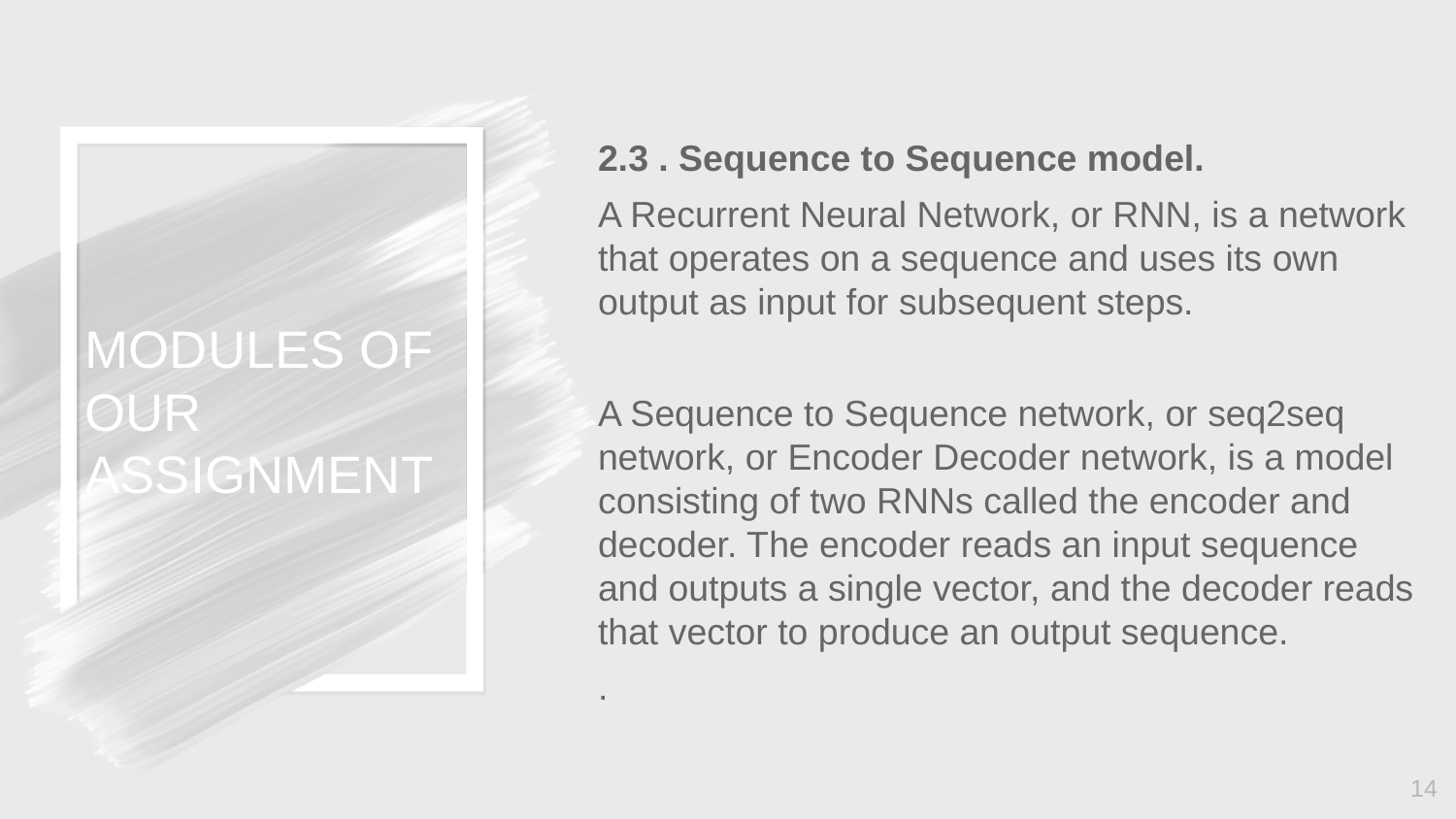

2.3 . Sequence to Sequence model.
A Recurrent Neural Network, or RNN, is a network that operates on a sequence and uses its own output as input for subsequent steps.

A Sequence to Sequence network, or seq2seq network, or Encoder Decoder network, is a model consisting of two RNNs called the encoder and decoder. The encoder reads an input sequence and outputs a single vector, and the decoder reads that vector to produce an output sequence.
.
MODULES OF OUR ASSIGNMENT
14